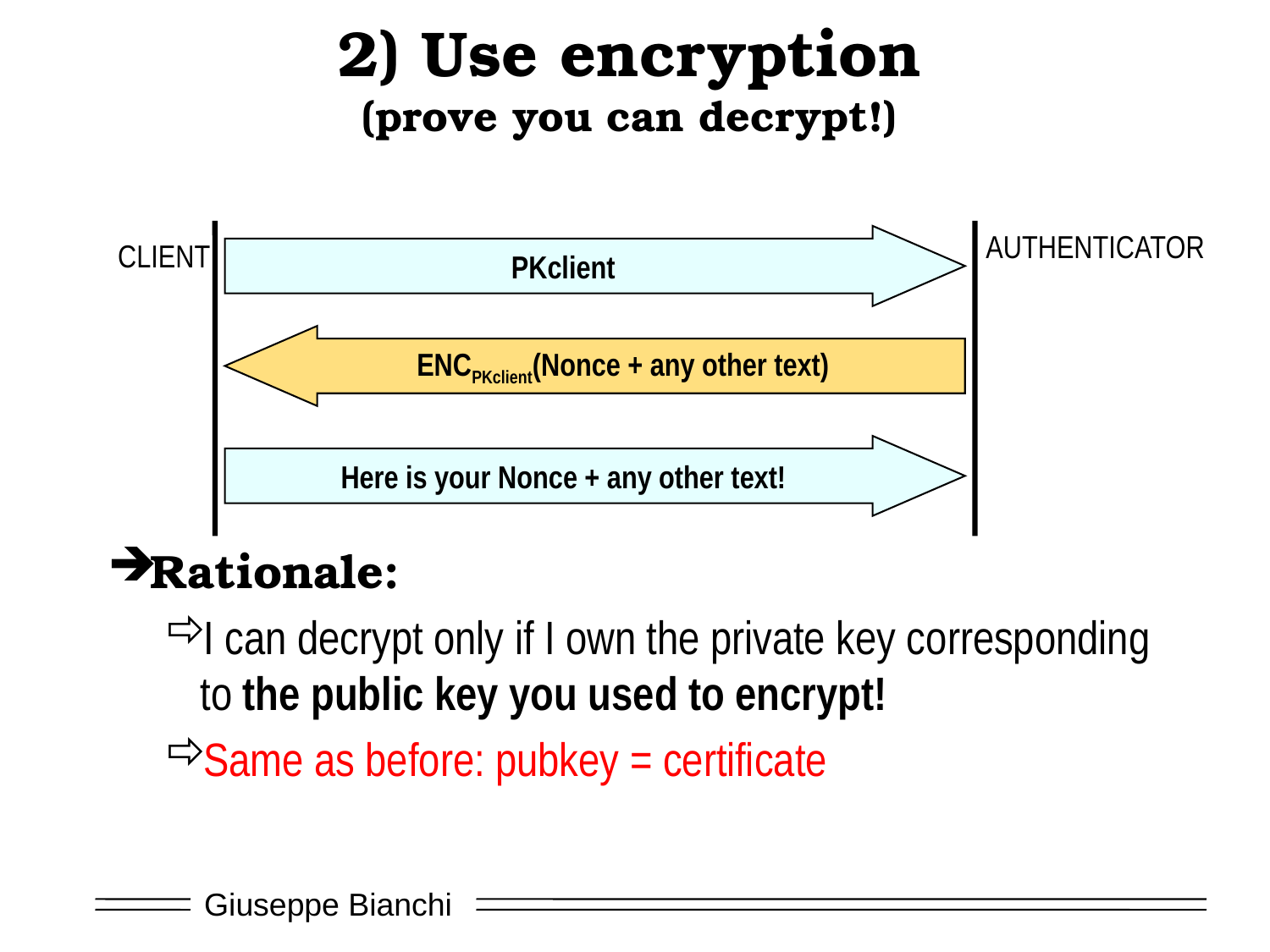

# 2) Use encryption (prove you can decrypt!)

AUTHENTICATOR

PKclient
CLIENT
ENCPKclient(Nonce + any other text)
Here is your Nonce + any other text!
Rationale:
I can decrypt only if I own the private key corresponding to the public key you used to encrypt!
Same as before: pubkey = certificate